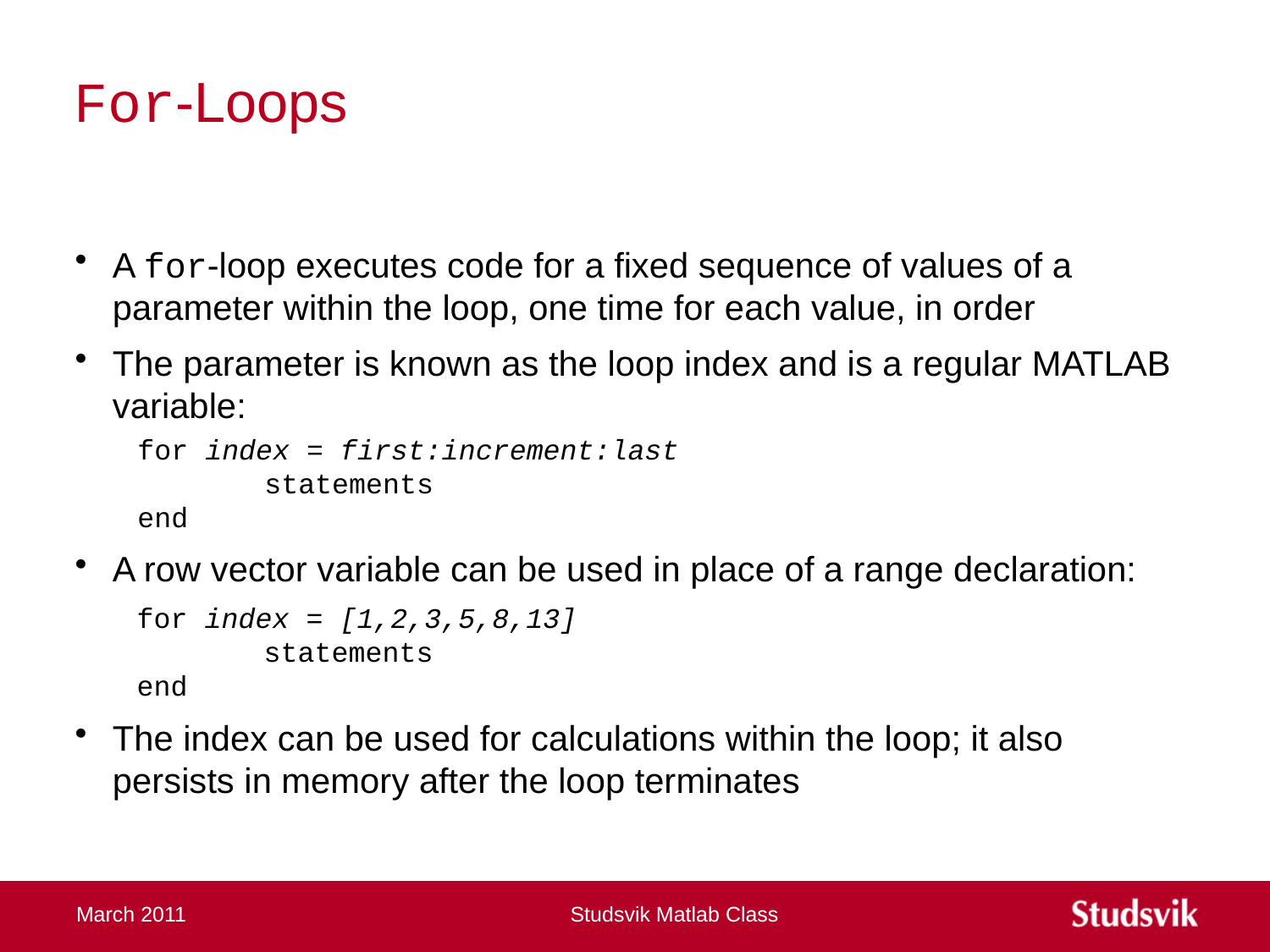

# For-Loops
A for-loop executes code for a fixed sequence of values of a parameter within the loop, one time for each value, in order
The parameter is known as the loop index and is a regular MATLAB variable:
for index = first:increment:last
	statements
end
A row vector variable can be used in place of a range declaration:
for index = [1,2,3,5,8,13]
	statements
end
The index can be used for calculations within the loop; it also persists in memory after the loop terminates
March 2011
Studsvik Matlab Class